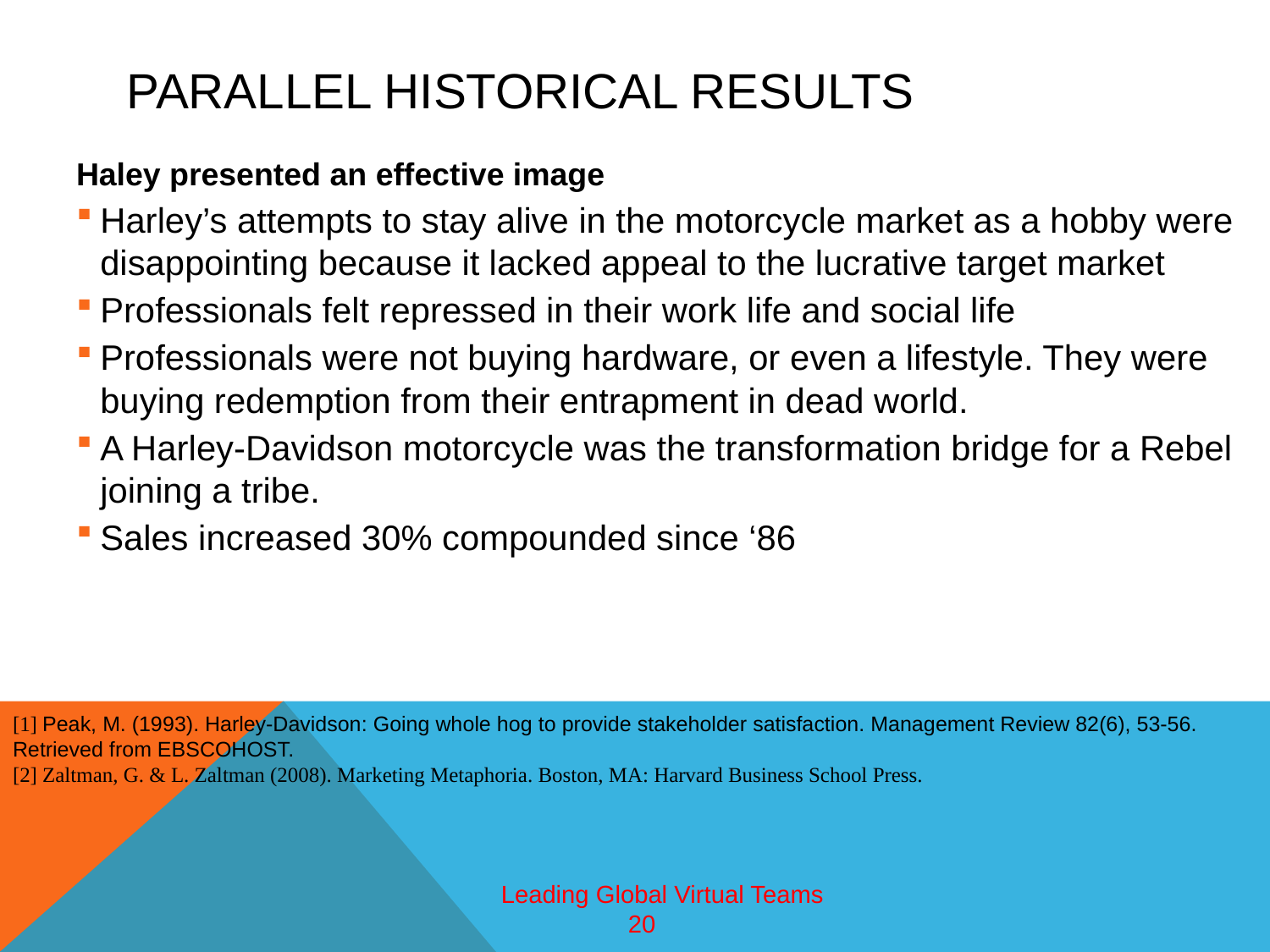

# Parallel historical results
Haley presented an effective image
Harley’s attempts to stay alive in the motorcycle market as a hobby were disappointing because it lacked appeal to the lucrative target market
Professionals felt repressed in their work life and social life
Professionals were not buying hardware, or even a lifestyle. They were buying redemption from their entrapment in dead world.
A Harley-Davidson motorcycle was the transformation bridge for a Rebel joining a tribe.
Sales increased 30% compounded since ‘86

[1] Peak, M. (1993). Harley-Davidson: Going whole hog to provide stakeholder satisfaction. Management Review 82(6), 53-56. Retrieved from EBSCOHOST.
[2] Zaltman, G. & L. Zaltman (2008). Marketing Metaphoria. Boston, MA: Harvard Business School Press.